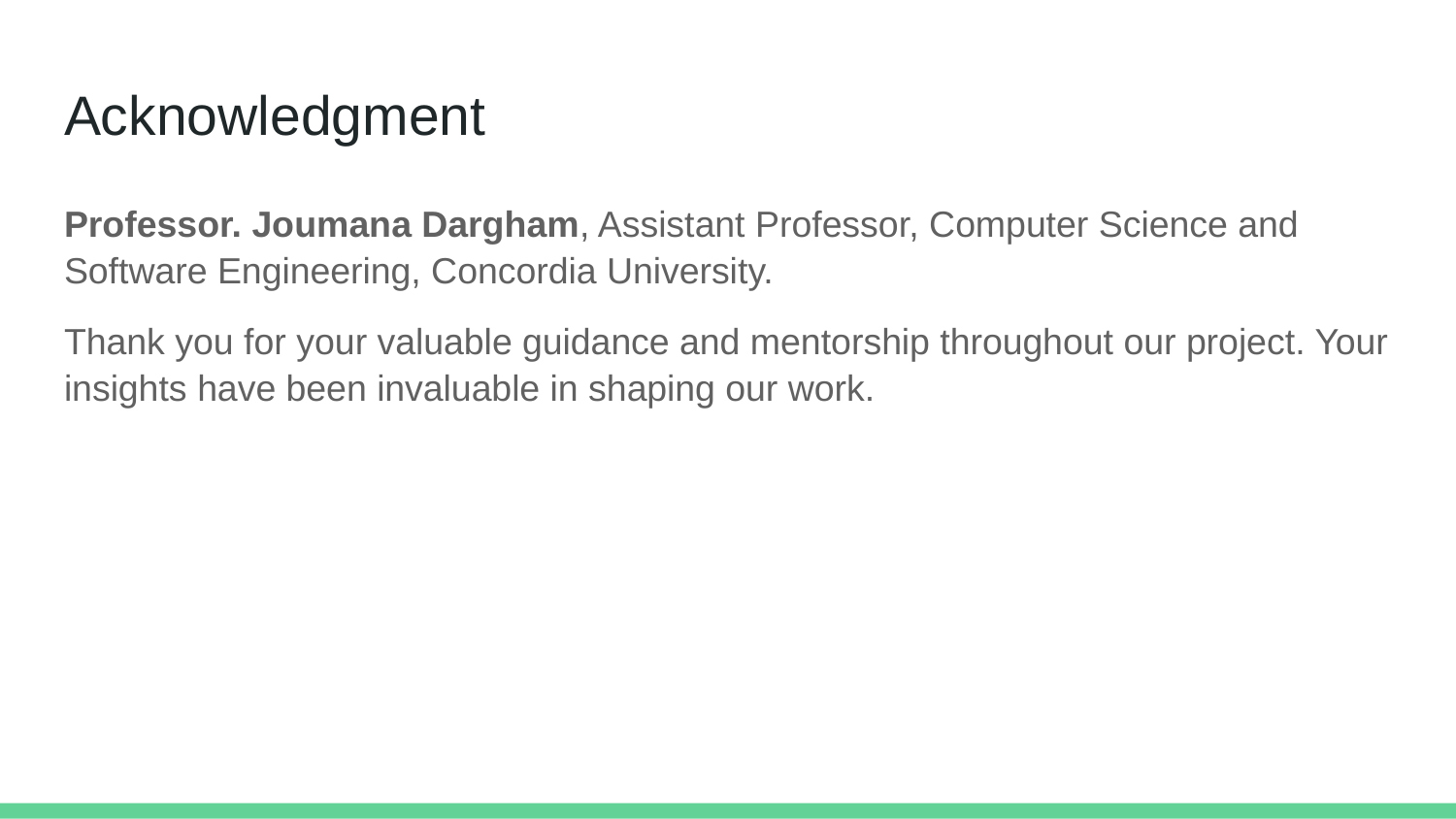

# Acknowledgment
Professor. Joumana Dargham, Assistant Professor, Computer Science and Software Engineering, Concordia University.
Thank you for your valuable guidance and mentorship throughout our project. Your insights have been invaluable in shaping our work.